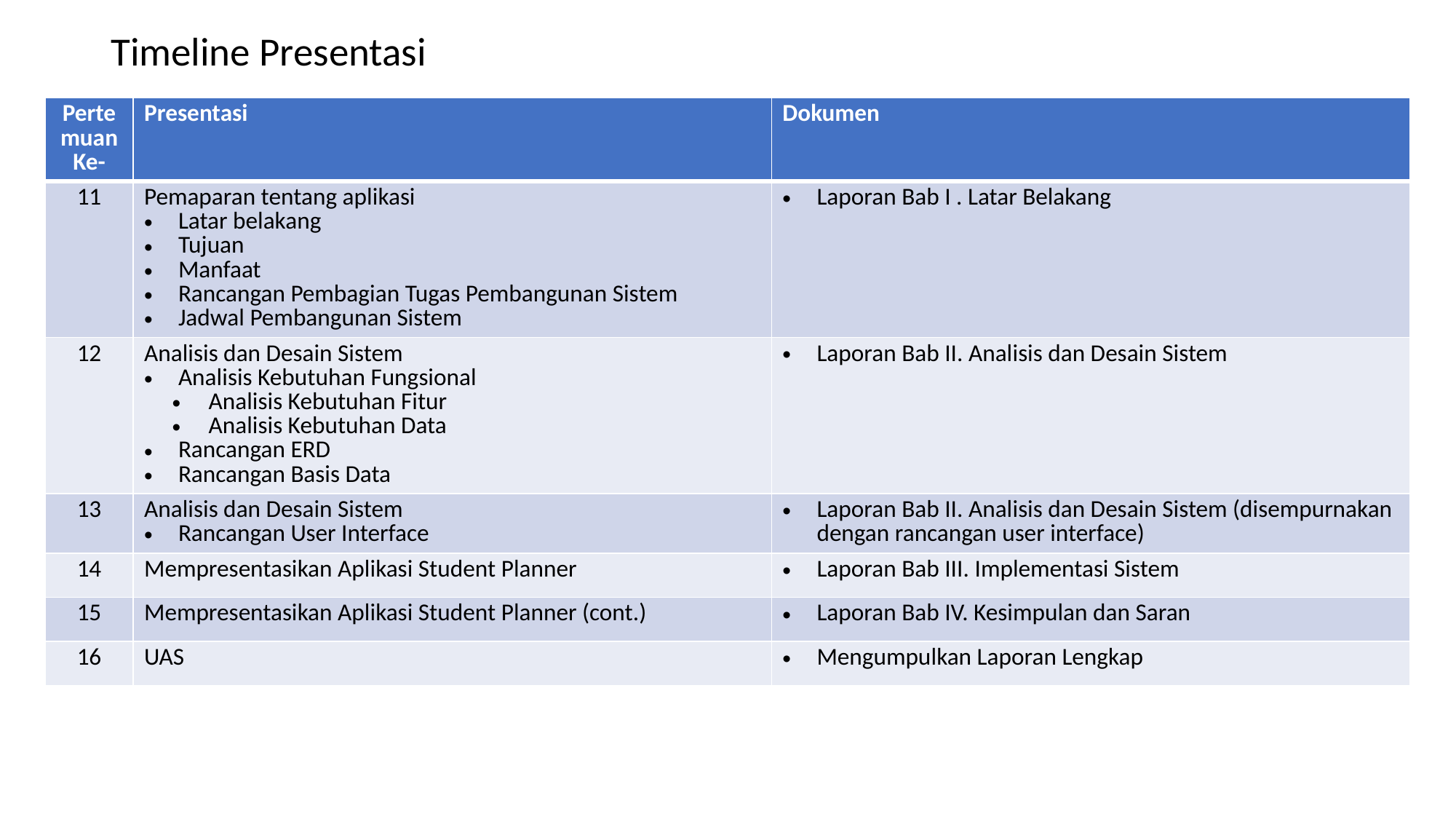

# Timeline Presentasi
| Pertemuan Ke- | Presentasi | Dokumen |
| --- | --- | --- |
| 11 | Pemaparan tentang aplikasi Latar belakang Tujuan Manfaat Rancangan Pembagian Tugas Pembangunan Sistem Jadwal Pembangunan Sistem | Laporan Bab I . Latar Belakang |
| 12 | Analisis dan Desain Sistem Analisis Kebutuhan Fungsional Analisis Kebutuhan Fitur Analisis Kebutuhan Data Rancangan ERD Rancangan Basis Data | Laporan Bab II. Analisis dan Desain Sistem |
| 13 | Analisis dan Desain Sistem Rancangan User Interface | Laporan Bab II. Analisis dan Desain Sistem (disempurnakan dengan rancangan user interface) |
| 14 | Mempresentasikan Aplikasi Student Planner | Laporan Bab III. Implementasi Sistem |
| 15 | Mempresentasikan Aplikasi Student Planner (cont.) | Laporan Bab IV. Kesimpulan dan Saran |
| 16 | UAS | Mengumpulkan Laporan Lengkap |